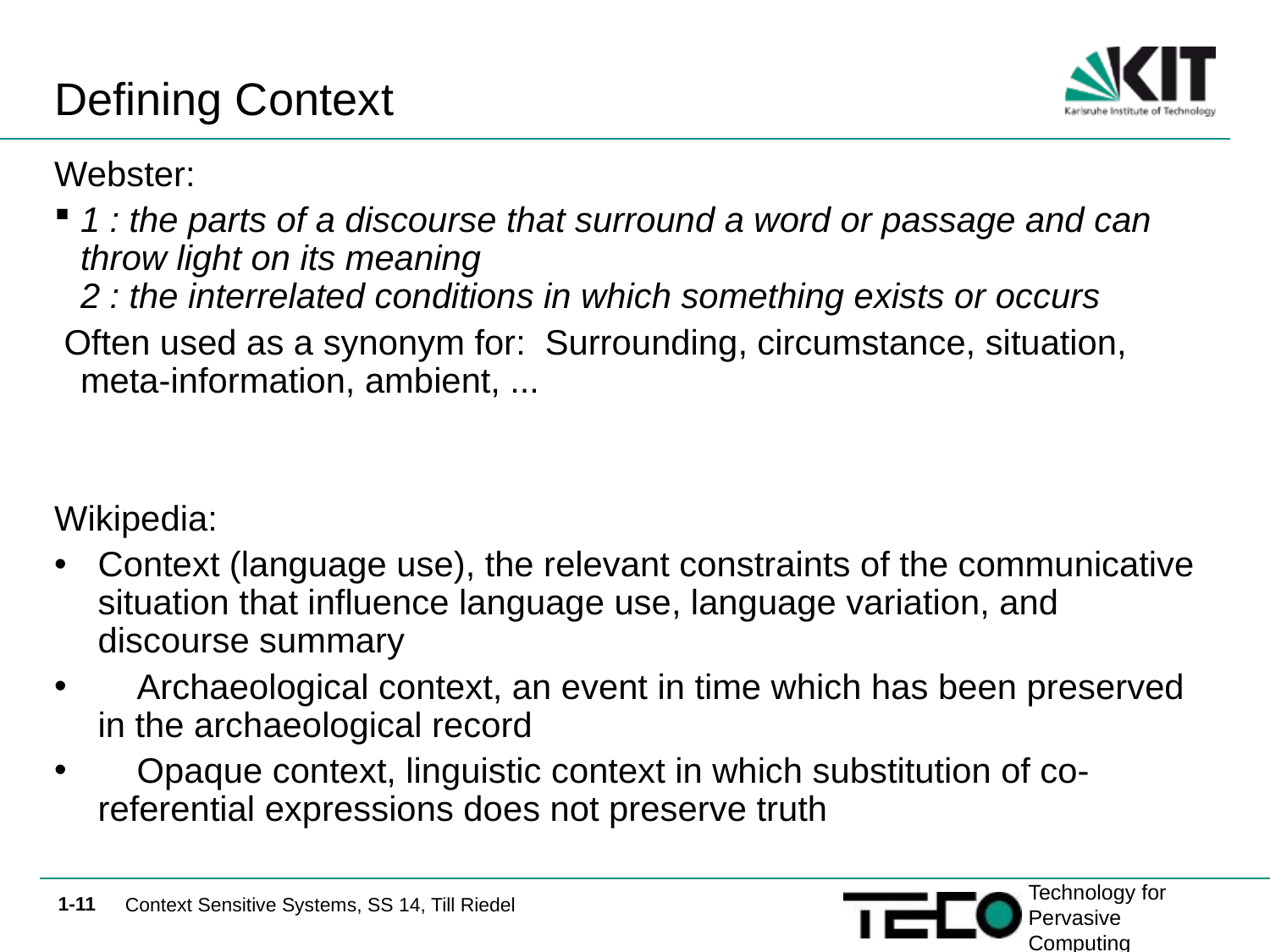

# Defining Context
Webster:
1 : the parts of a discourse that surround a word or passage and can throw light on its meaning
2 : the interrelated conditions in which something exists or occurs
 Often used as a synonym for:  Surrounding, circumstance, situation, meta-information, ambient, ...

Wikipedia:
Context (language use), the relevant constraints of the communicative situation that influence language use, language variation, and discourse summary
    Archaeological context, an event in time which has been preserved in the archaeological record
    Opaque context, linguistic context in which substitution of co-referential expressions does not preserve truth